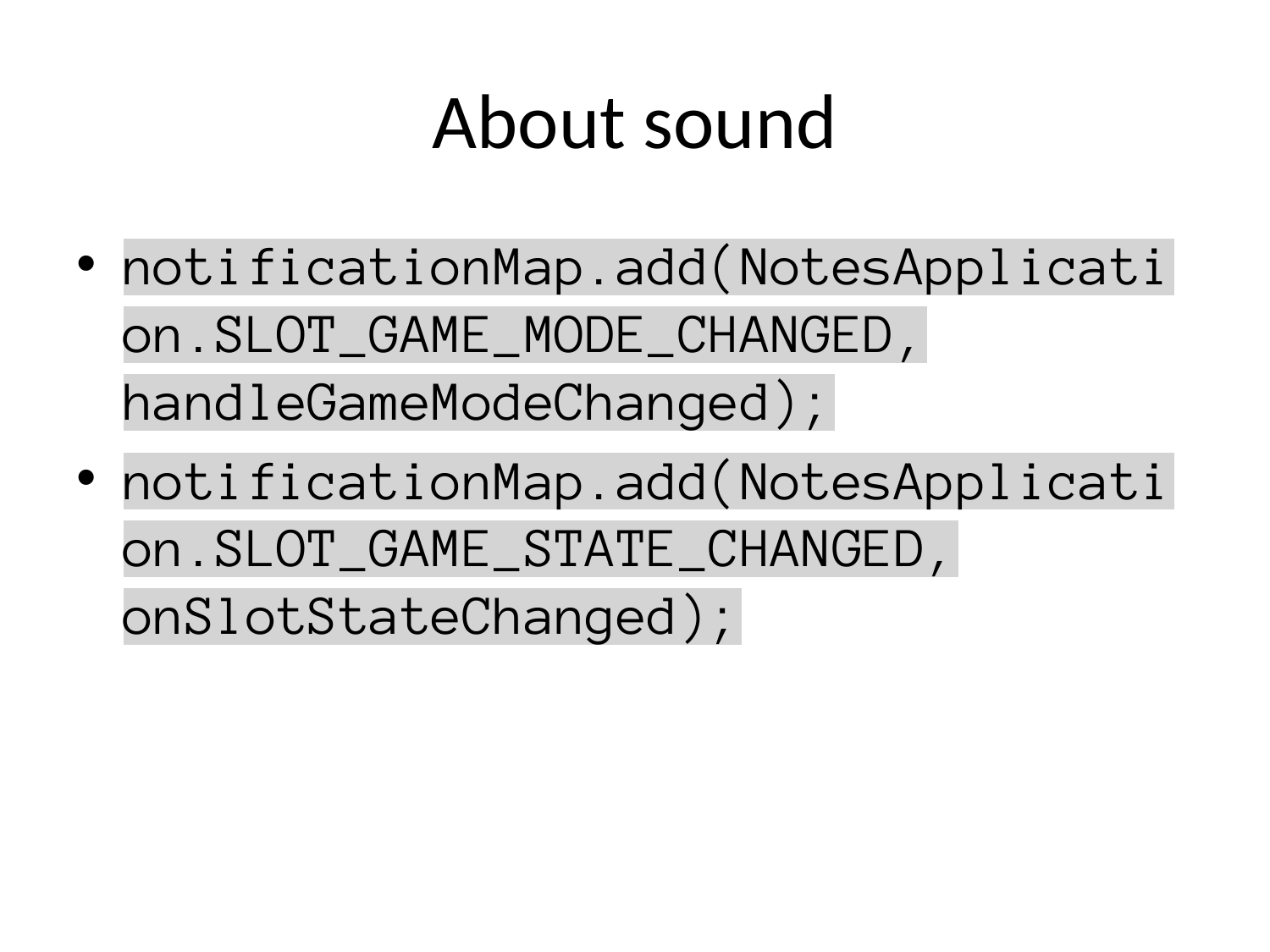

# About sound
notificationMap.add(NotesApplication.SLOT_GAME_MODE_CHANGED, handleGameModeChanged);
notificationMap.add(NotesApplication.SLOT_GAME_STATE_CHANGED, onSlotStateChanged);